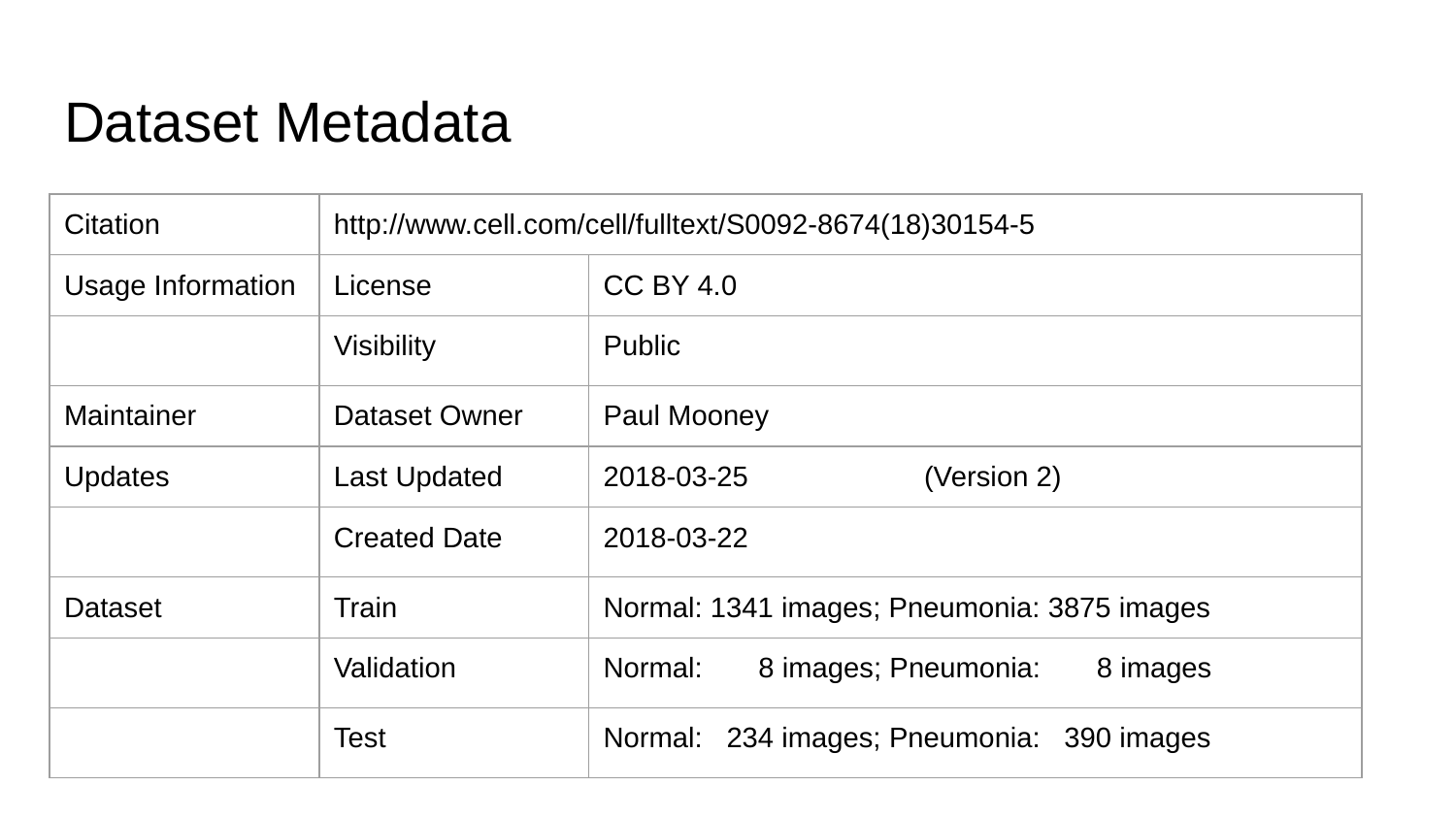

# Dataset Metadata
| Citation | http://www.cell.com/cell/fulltext/S0092-8674(18)30154-5 |  |
| --- | --- | --- |
| Usage Information | License | CC BY 4.0 |
|  | Visibility | Public |
| Maintainer | Dataset Owner | Paul Mooney |
| Updates | Last Updated | 2018-03-25 (Version 2) |
|  | Created Date | 2018-03-22 |
| Dataset | Train | Normal: 1341 images; Pneumonia: 3875 images |
|  | Validation | Normal: 8 images; Pneumonia: 8 images |
|  | Test | Normal: 234 images; Pneumonia: 390 images |